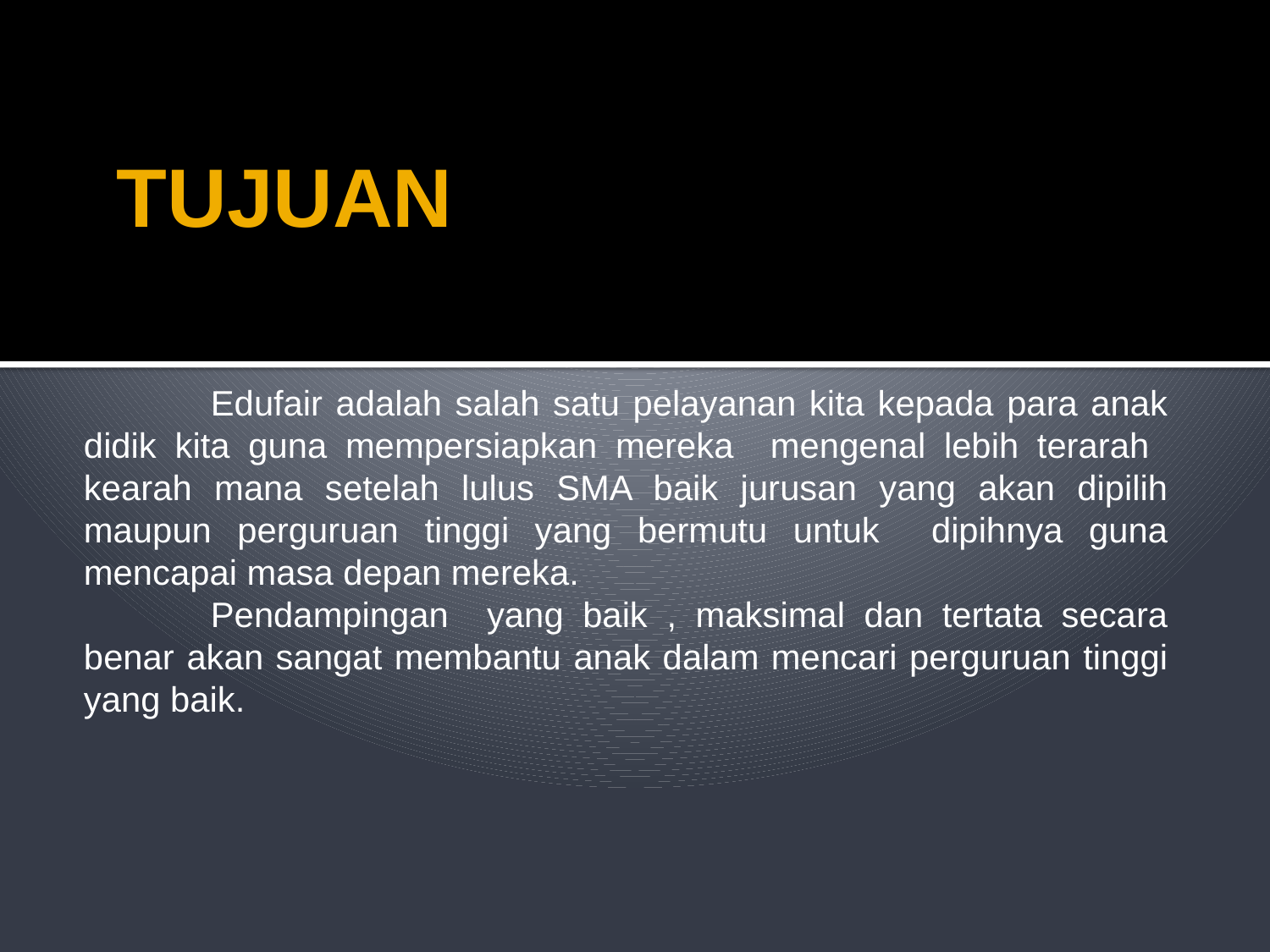

# TUJUAN
	Edufair adalah salah satu pelayanan kita kepada para anak didik kita guna mempersiapkan mereka  mengenal lebih terarah  kearah mana setelah lulus SMA baik jurusan yang akan dipilih maupun perguruan tinggi yang bermutu untuk  dipihnya guna mencapai masa depan mereka.
	Pendampingan  yang baik , maksimal dan tertata secara benar akan sangat membantu anak dalam mencari perguruan tinggi yang baik.